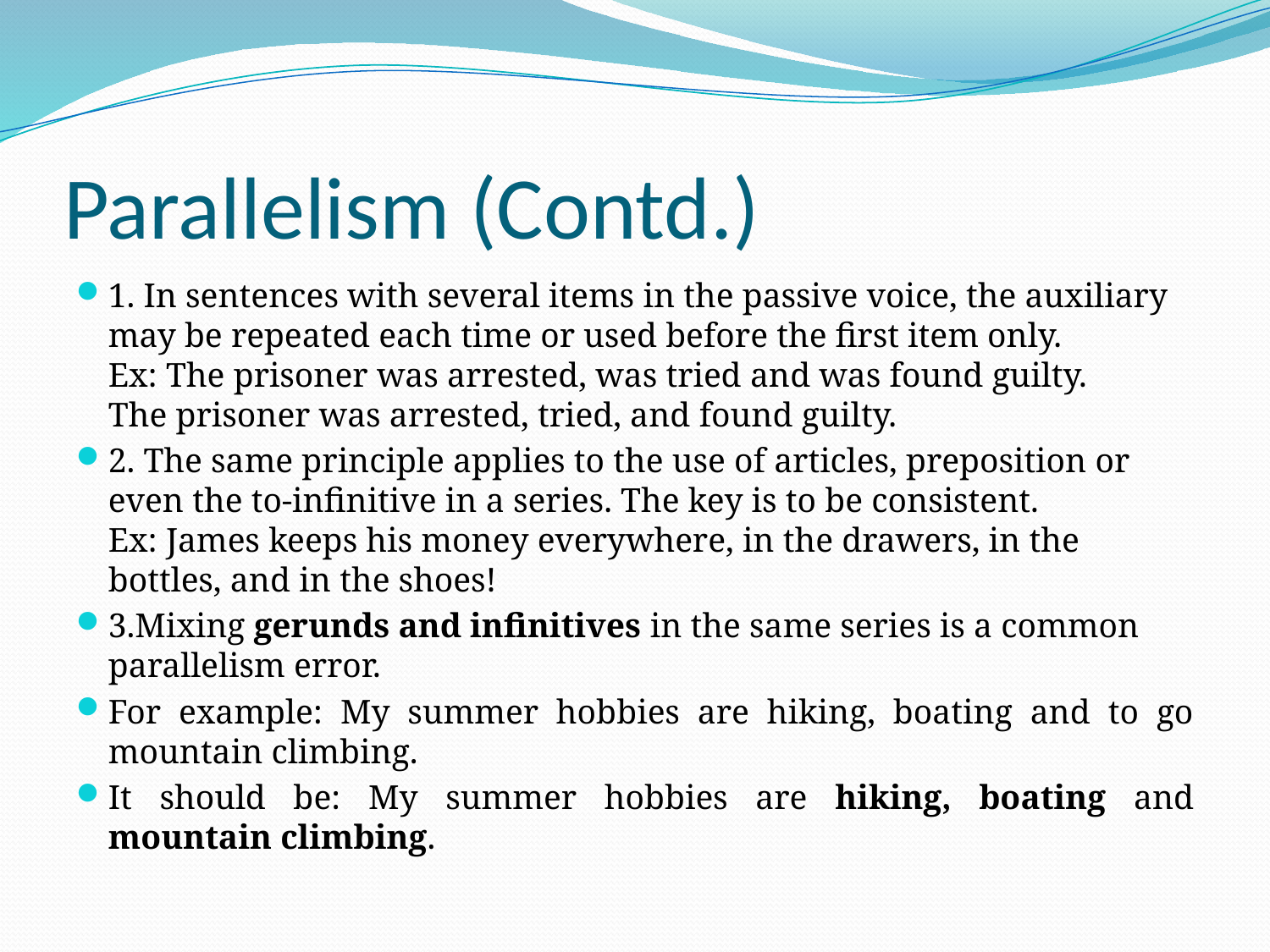

# Parallelism (Contd.)
1. In sentences with several items in the passive voice, the auxiliary may be repeated each time or used before the first item only.
Ex: The prisoner was arrested, was tried and was found guilty.
The prisoner was arrested, tried, and found guilty.
2. The same principle applies to the use of articles, preposition or even the to-infinitive in a series. The key is to be consistent.
Ex: James keeps his money everywhere, in the drawers, in the bottles, and in the shoes!
3.Mixing gerunds and infinitives in the same series is a common parallelism error.
For example: My summer hobbies are hiking, boating and to go mountain climbing.
It should be: My summer hobbies are hiking, boating and mountain climbing.